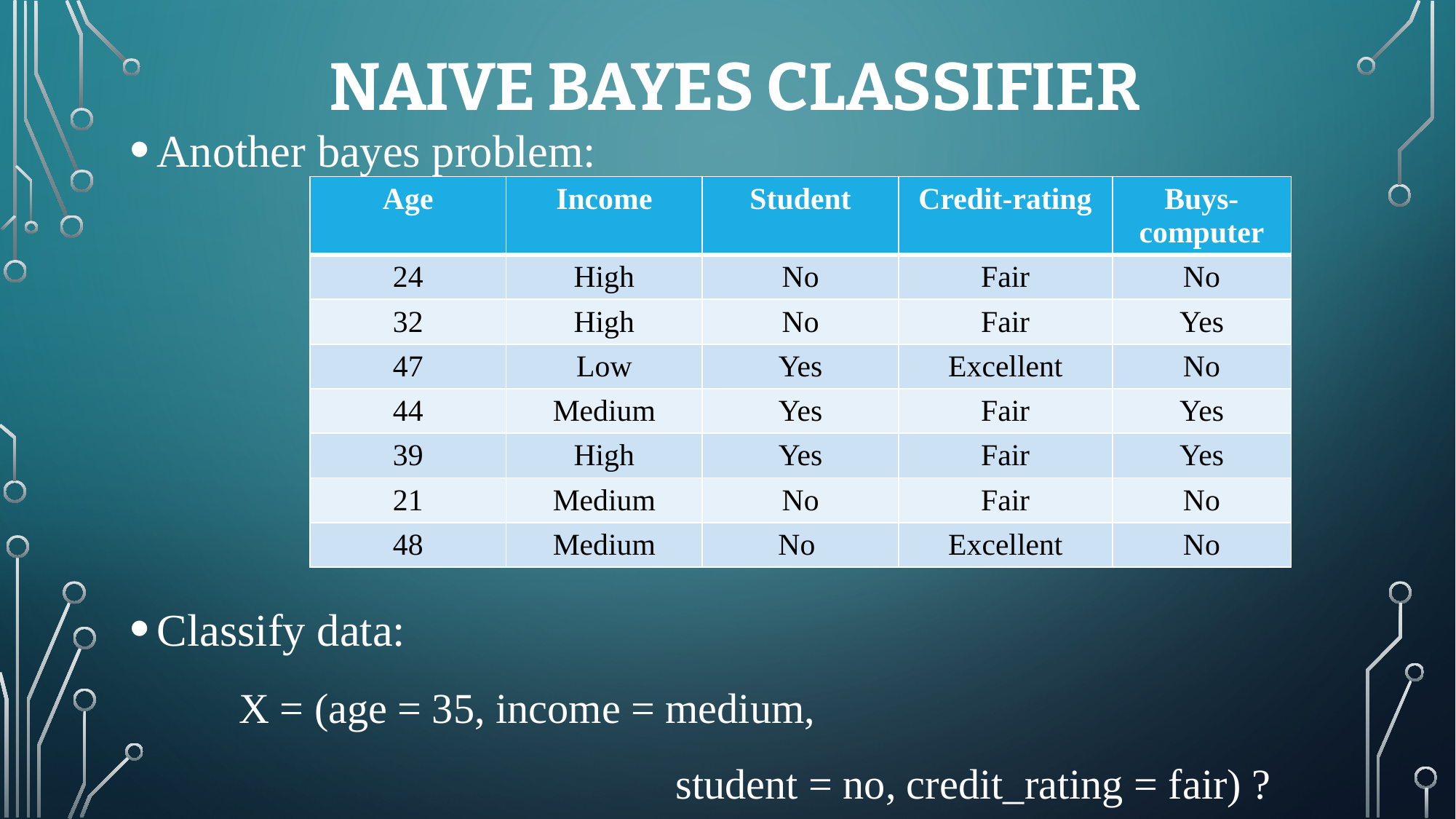

Naive bayes clasSifier
Another bayes problem:

Classify data:
	X = (age = 35, income = medium,
					student = no, credit_rating = fair) ?

| Age | Income | Student | Credit-rating | Buys-computer |
| --- | --- | --- | --- | --- |
| 24 | High | No | Fair | No |
| 32 | High | No | Fair | Yes |
| 47 | Low | Yes | Excellent | No |
| 44 | Medium | Yes | Fair | Yes |
| 39 | High | Yes | Fair | Yes |
| 21 | Medium | No | Fair | No |
| 48 | Medium | No | Excellent | No |